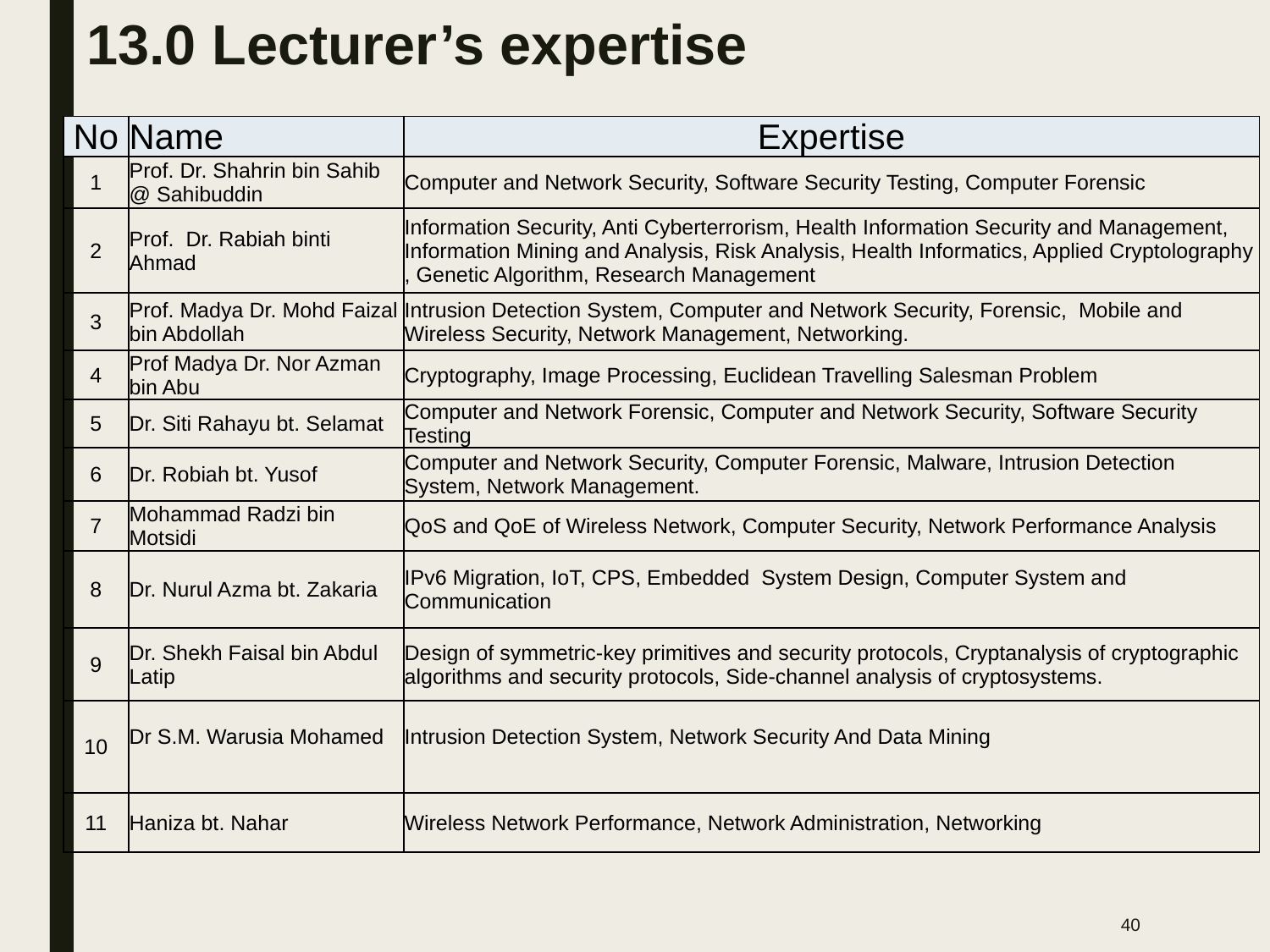

# 13.0 Lecturer’s expertise
| No | Name | Expertise |
| --- | --- | --- |
| 1 | Prof. Dr. Shahrin bin Sahib @ Sahibuddin | Computer and Network Security, Software Security Testing, Computer Forensic |
| 2 | Prof. Dr. Rabiah binti Ahmad | Information Security, Anti Cyberterrorism, Health Information Security and Management, Information Mining and Analysis, Risk Analysis, Health Informatics, Applied Cryptolography , Genetic Algorithm, Research Management |
| 3 | Prof. Madya Dr. Mohd Faizal bin Abdollah | Intrusion Detection System, Computer and Network Security, Forensic,  Mobile and Wireless Security, Network Management, Networking. |
| 4 | Prof Madya Dr. Nor Azman bin Abu | Cryptography, Image Processing, Euclidean Travelling Salesman Problem |
| 5 | Dr. Siti Rahayu bt. Selamat | Computer and Network Forensic, Computer and Network Security, Software Security Testing |
| 6 | Dr. Robiah bt. Yusof | Computer and Network Security, Computer Forensic, Malware, Intrusion Detection System, Network Management. |
| 7 | Mohammad Radzi bin Motsidi | QoS and QoE of Wireless Network, Computer Security, Network Performance Analysis |
| 8 | Dr. Nurul Azma bt. Zakaria | IPv6 Migration, IoT, CPS, Embedded System Design, Computer System and Communication |
| 9 | Dr. Shekh Faisal bin Abdul Latip | Design of symmetric-key primitives and security protocols, Cryptanalysis of cryptographic algorithms and security protocols, Side-channel analysis of cryptosystems. |
| 10 | Dr S.M. Warusia Mohamed | Intrusion Detection System, Network Security And Data Mining |
| 11 | Haniza bt. Nahar | Wireless Network Performance, Network Administration, Networking |
40